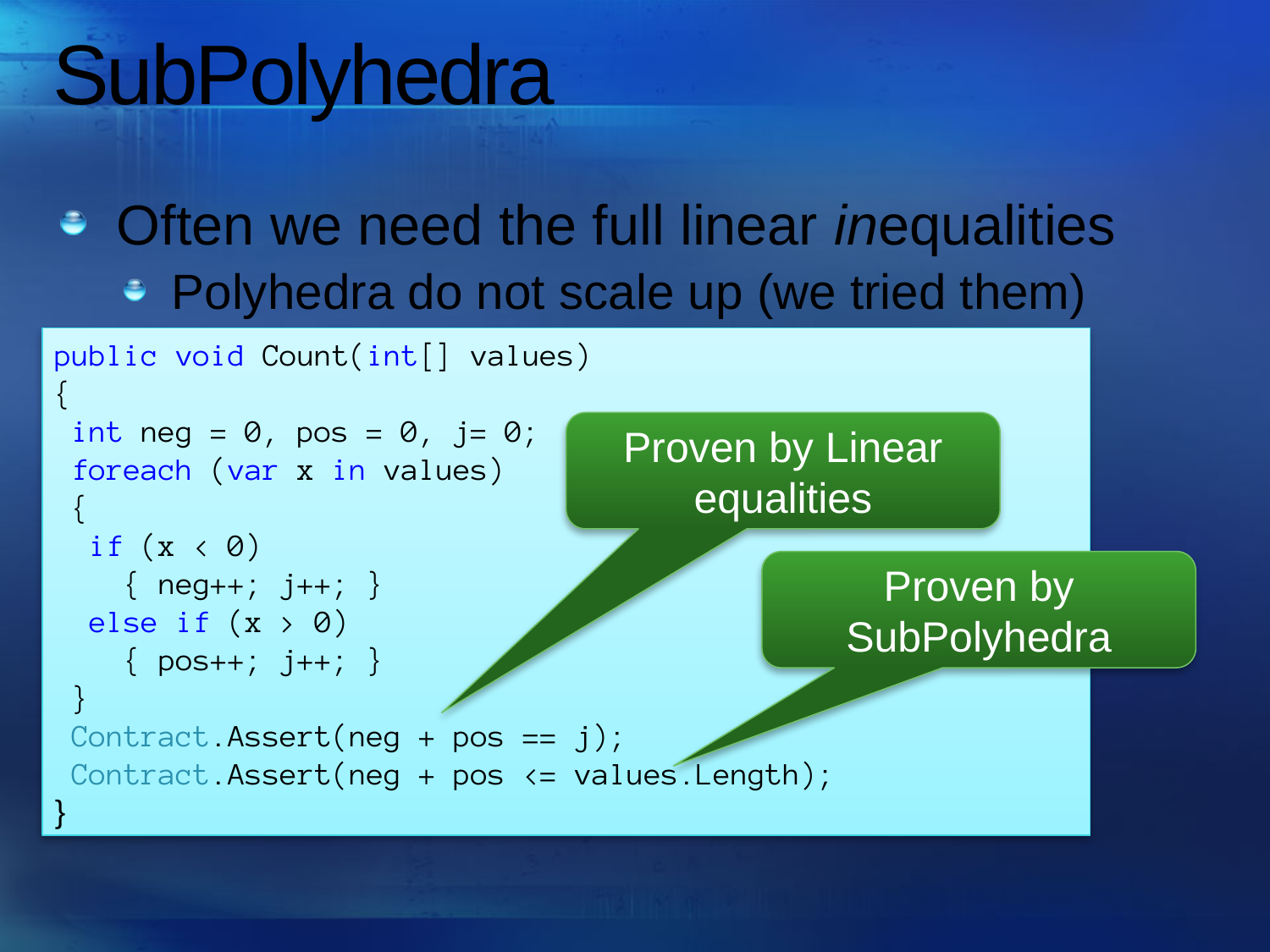

# SubPolyhedra
Often we need the full linear inequalities
Polyhedra do not scale up (we tried them)
public void Count(int[] values)
{
 int neg = 0, pos = 0, j= 0;
 foreach (var x in values)
 {
  if (x < 0)
    { neg++; j++; }
  else if (x > 0)
    { pos++; j++; }
 }
 Contract.Assert(neg + pos == j);
 Contract.Assert(neg + pos <= values.Length);
}
Proven by Linear equalities
Proven by SubPolyhedra